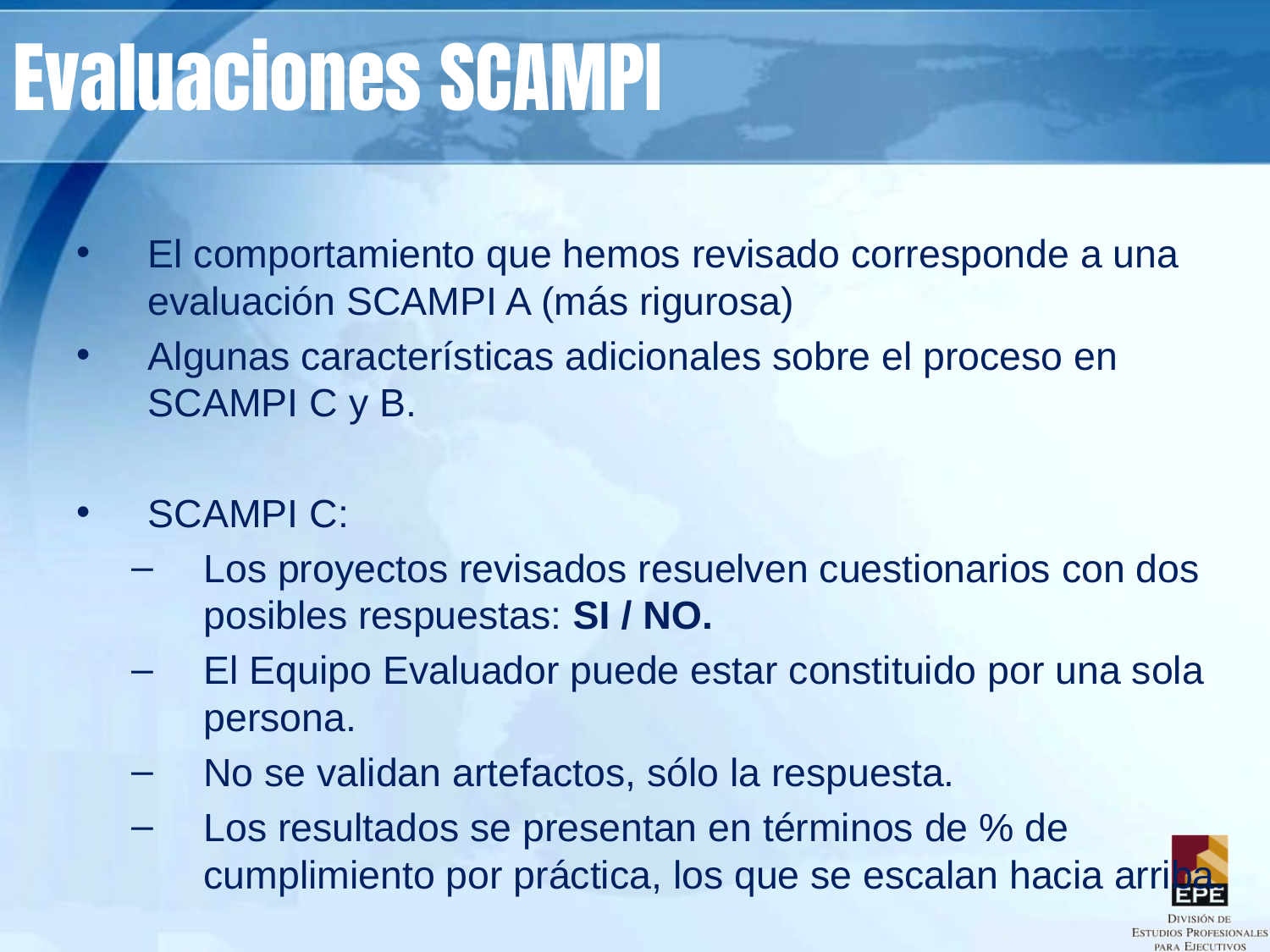

# Evaluaciones SCAMPI
El comportamiento que hemos revisado corresponde a una evaluación SCAMPI A (más rigurosa)
Algunas características adicionales sobre el proceso en SCAMPI C y B.

SCAMPI C:
Los proyectos revisados resuelven cuestionarios con dos posibles respuestas: SI / NO.
El Equipo Evaluador puede estar constituido por una sola persona.
No se validan artefactos, sólo la respuesta.
Los resultados se presentan en términos de % de cumplimiento por práctica, los que se escalan hacia arriba.